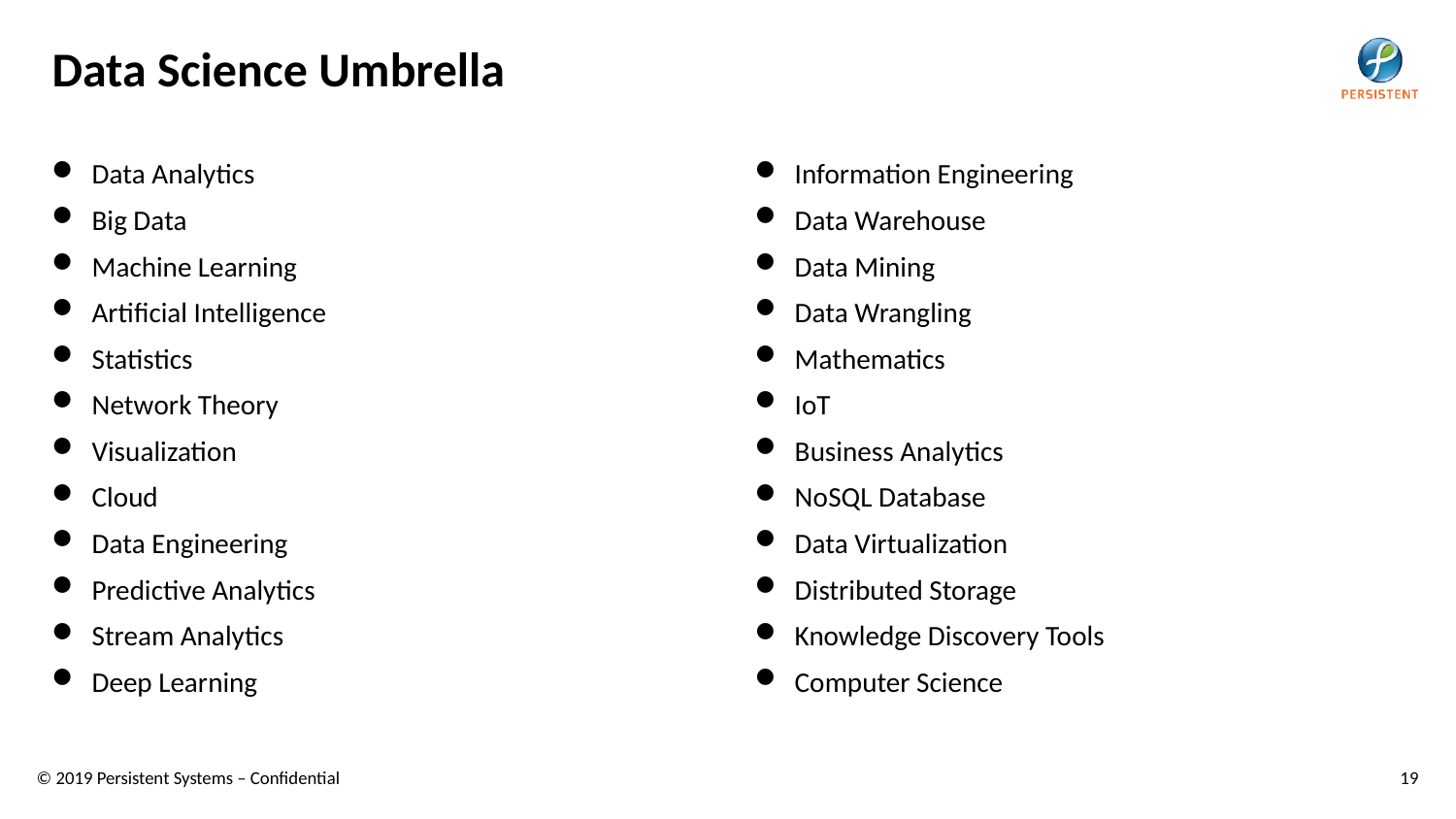

# Data Science Umbrella
Data Analytics
Big Data
Machine Learning
Artificial Intelligence
Statistics
Network Theory
Visualization
Cloud
Data Engineering
Predictive Analytics
Stream Analytics
Deep Learning
Information Engineering
Data Warehouse
Data Mining
Data Wrangling
Mathematics
IoT
Business Analytics
NoSQL Database
Data Virtualization
Distributed Storage
Knowledge Discovery Tools
Computer Science
19
© 2019 Persistent Systems – Confidential